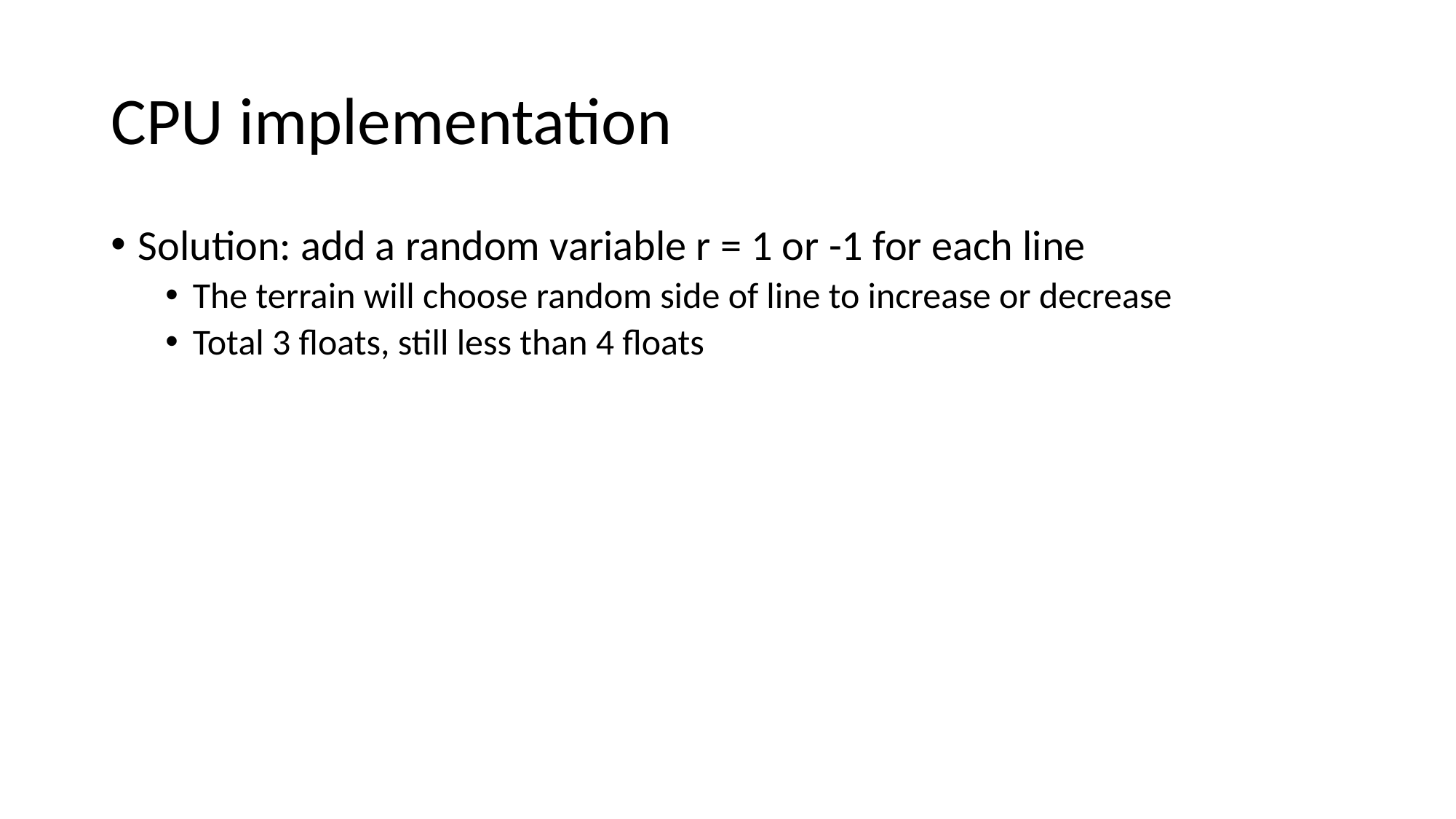

# CPU implementation
Solution: add a random variable r = 1 or -1 for each line
The terrain will choose random side of line to increase or decrease
Total 3 floats, still less than 4 floats